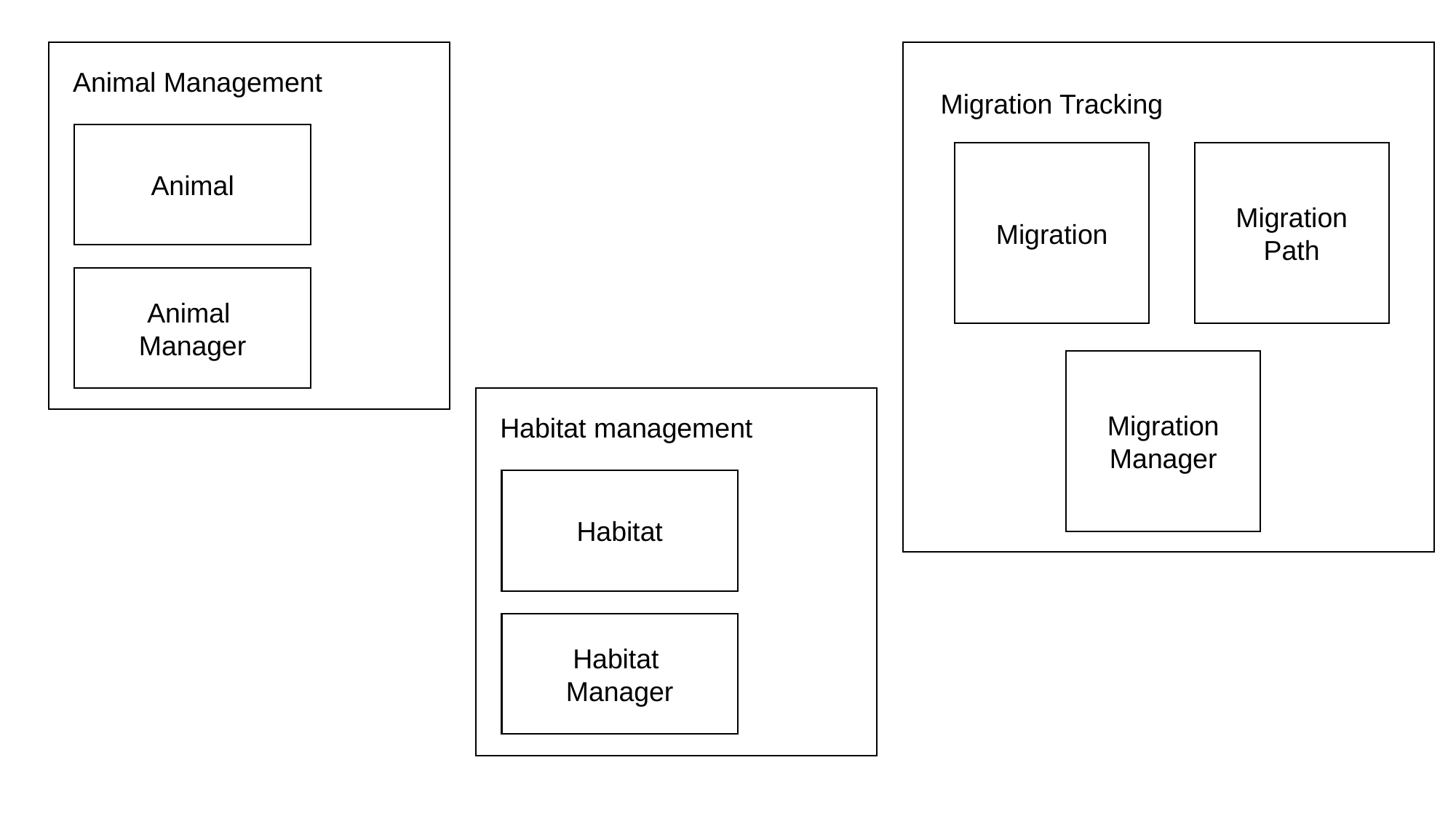

Animal Management
Animal
Animal
Manager

Migration Tracking
Migration
Migration
Path
Migration
Manager

Habitat management
Habitat
Habitat
Manager